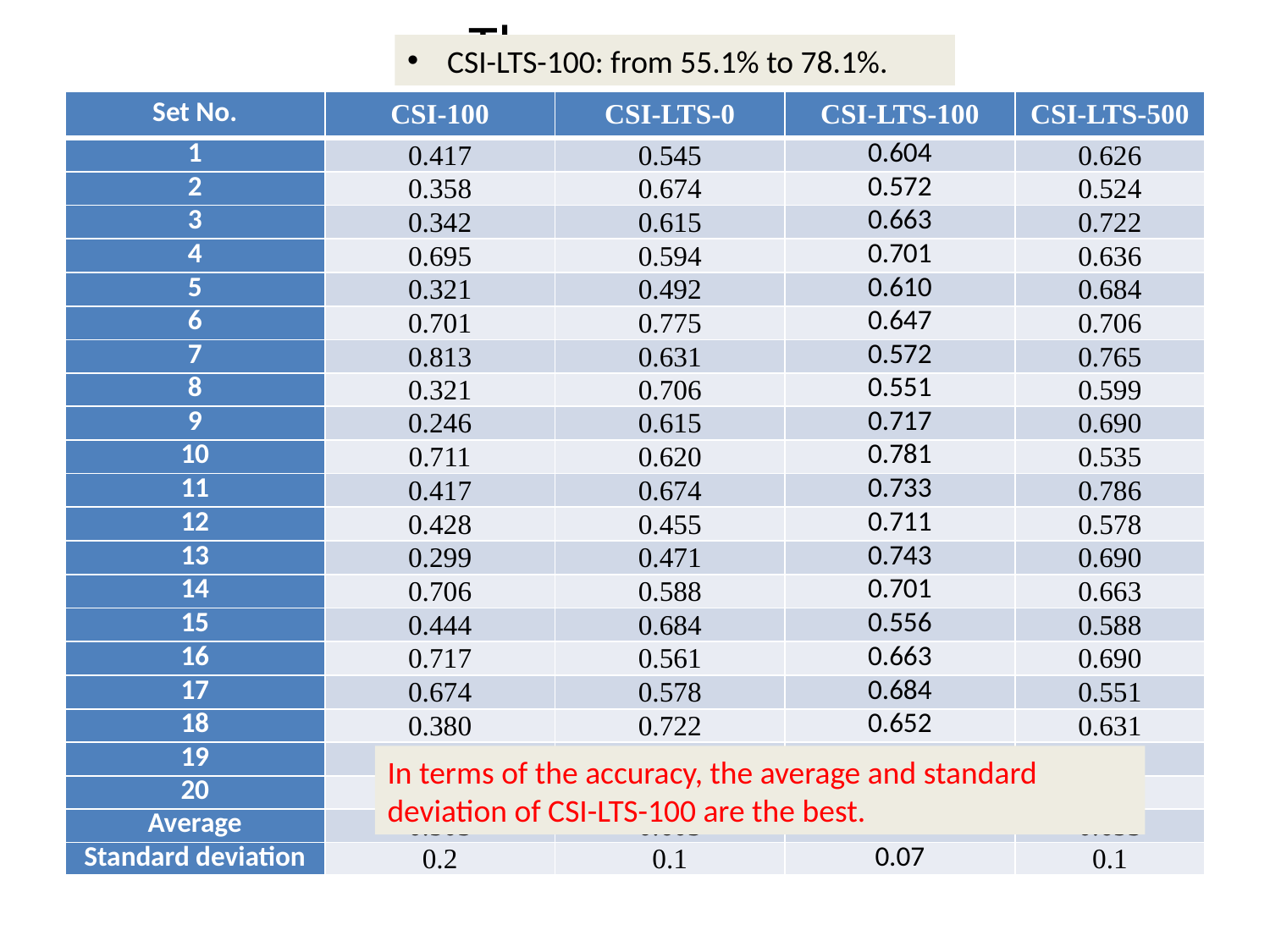

# The accuracy
CSI-LTS-100: from 55.1% to 78.1%.
| Set No. | CSI-100 | CSI-LTS-0 | CSI-LTS-100 | CSI-LTS-500 |
| --- | --- | --- | --- | --- |
| 1 | 0.417 | 0.545 | 0.604 | 0.626 |
| 2 | 0.358 | 0.674 | 0.572 | 0.524 |
| 3 | 0.342 | 0.615 | 0.663 | 0.722 |
| 4 | 0.695 | 0.594 | 0.701 | 0.636 |
| 5 | 0.321 | 0.492 | 0.610 | 0.684 |
| 6 | 0.701 | 0.775 | 0.647 | 0.706 |
| 7 | 0.813 | 0.631 | 0.572 | 0.765 |
| 8 | 0.321 | 0.706 | 0.551 | 0.599 |
| 9 | 0.246 | 0.615 | 0.717 | 0.690 |
| 10 | 0.711 | 0.620 | 0.781 | 0.535 |
| 11 | 0.417 | 0.674 | 0.733 | 0.786 |
| 12 | 0.428 | 0.455 | 0.711 | 0.578 |
| 13 | 0.299 | 0.471 | 0.743 | 0.690 |
| 14 | 0.706 | 0.588 | 0.701 | 0.663 |
| 15 | 0.444 | 0.684 | 0.556 | 0.588 |
| 16 | 0.717 | 0.561 | 0.663 | 0.690 |
| 17 | 0.674 | 0.578 | 0.684 | 0.551 |
| 18 | 0.380 | 0.722 | 0.652 | 0.631 |
| 19 | 0.754 | 0.695 | 0.679 | 0.711 |
| 20 | 0.316 | 0.374 | 0.711 | 0.684 |
| Average | 0.503 | 0.603 | 0.663 | 0.653 |
| Standard deviation | 0.2 | 0.1 | 0.07 | 0.1 |
In terms of the accuracy, the average and standard deviation of CSI-LTS-100 are the best.